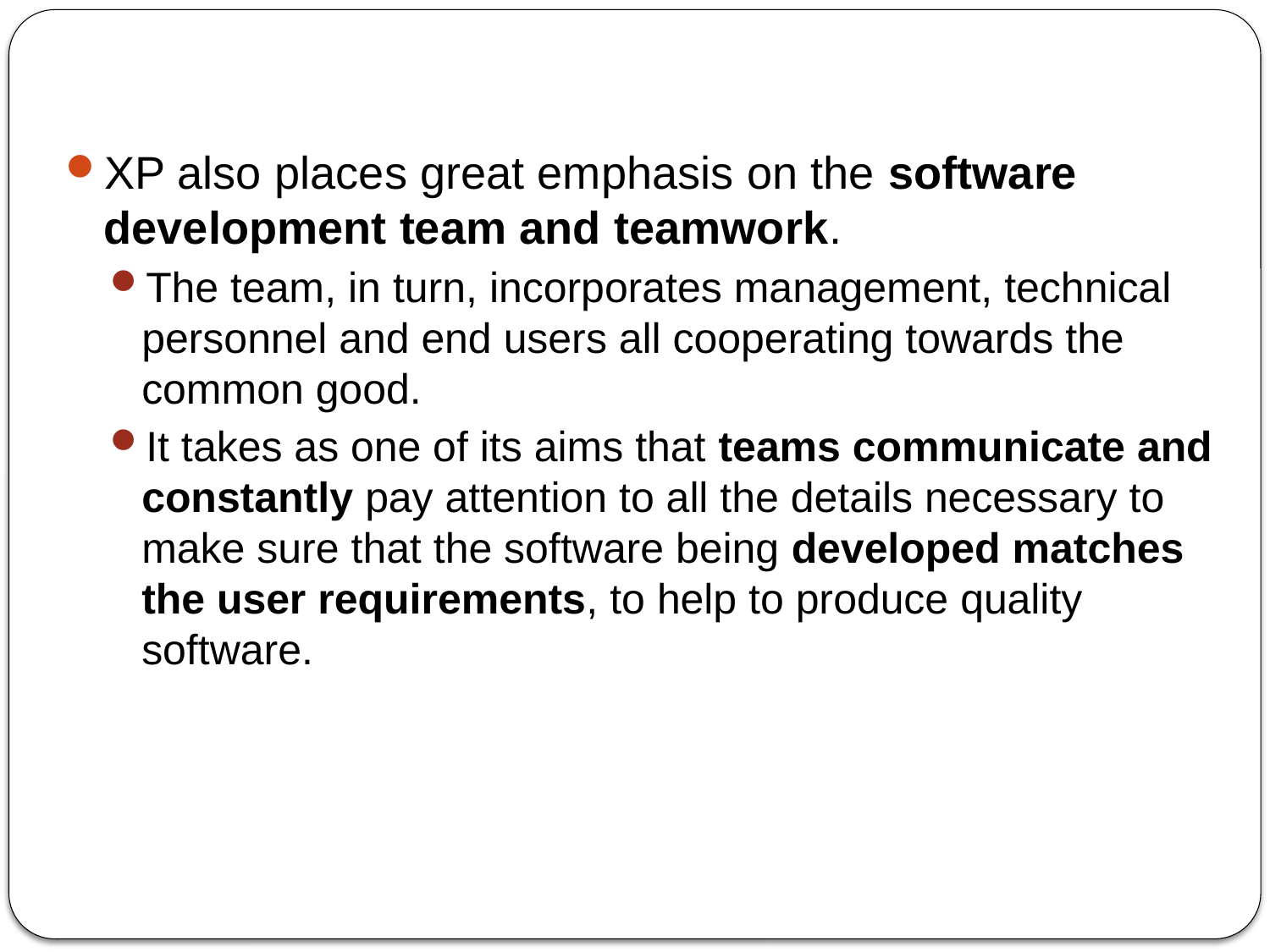

XP also places great emphasis on the software development team and teamwork.
The team, in turn, incorporates management, technical personnel and end users all cooperating towards the common good.
It takes as one of its aims that teams communicate and constantly pay attention to all the details necessary to make sure that the software being developed matches the user requirements, to help to produce quality software.